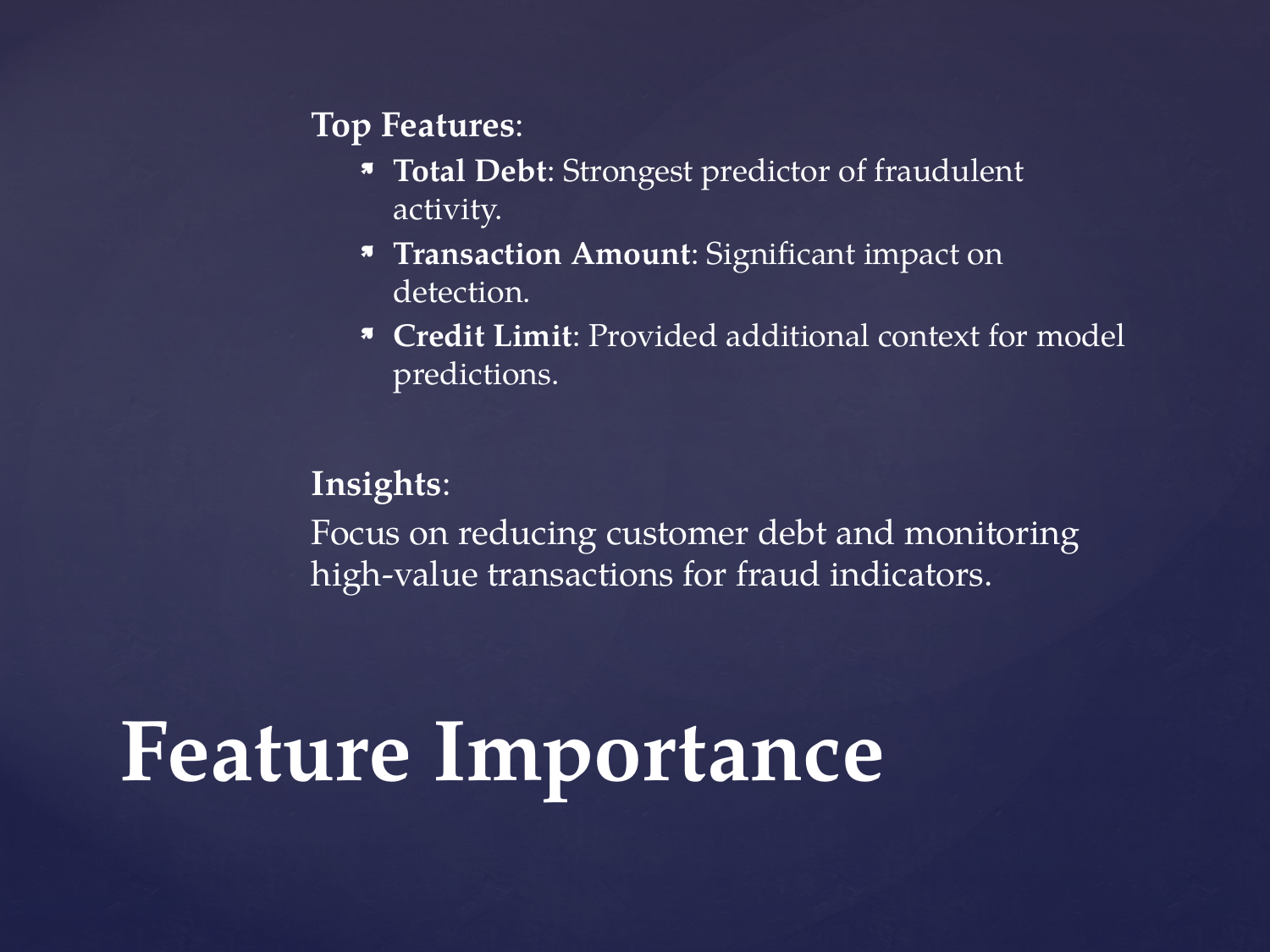

Top Features:
Total Debt: Strongest predictor of fraudulent activity.
Transaction Amount: Significant impact on detection.
Credit Limit: Provided additional context for model predictions.

Insights:
Focus on reducing customer debt and monitoring high-value transactions for fraud indicators.

# Feature Importance